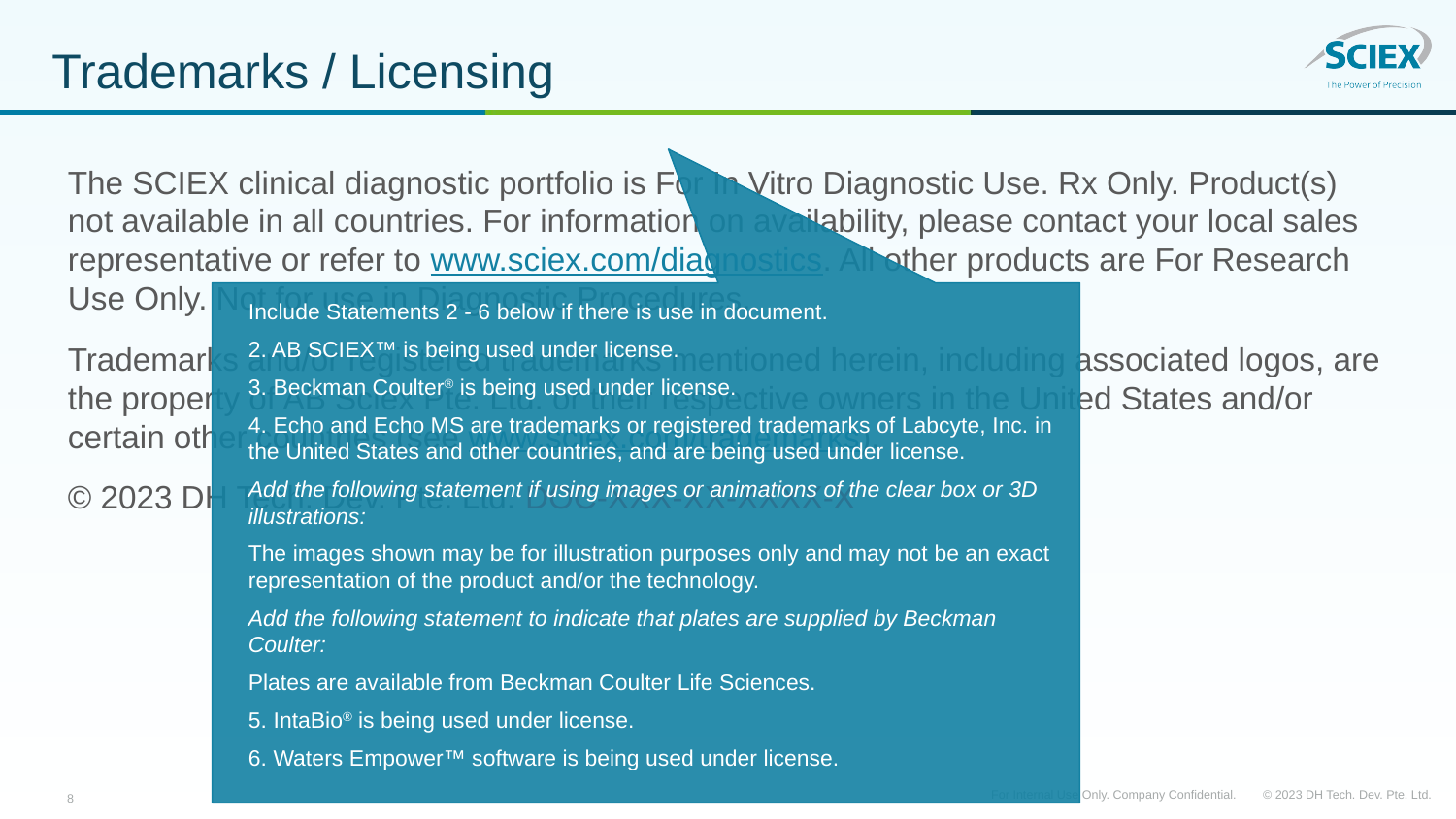

# Trademarks / Licensing
The SCIEX clinical diagnostic portfolio is For In Vitro Diagnostic Use. Rx Only. Product(s) not available in all countries. For information on availability, please contact your local sales representative or refer to www.sciex.com/diagnostics. All other products are For Research Use Only. Not for use in Diagnostic Procedures.
Trademarks and/or registered trademarks mentioned herein, including associated logos, are the property of AB Sciex Pte. Ltd. or their respective owners in the United States and/or certain other countries (see www.sciex.com/trademarks).
© 2023 DH Tech. Dev. Pte. Ltd. DOC-XXX-XX-XXXX-X

Include Statements 2 - 6 below if there is use in document.
2. AB SCIEX™ is being used under license.
3. Beckman Coulter® is being used under license.
4. Echo and Echo MS are trademarks or registered trademarks of Labcyte, Inc. in the United States and other countries, and are being used under license.
Add the following statement if using images or animations of the clear box or 3D illustrations:
The images shown may be for illustration purposes only and may not be an exact representation of the product and/or the technology.
Add the following statement to indicate that plates are supplied by Beckman Coulter:
Plates are available from Beckman Coulter Life Sciences.
5. IntaBio® is being used under license.
6. Waters Empower™ software is being used under license.